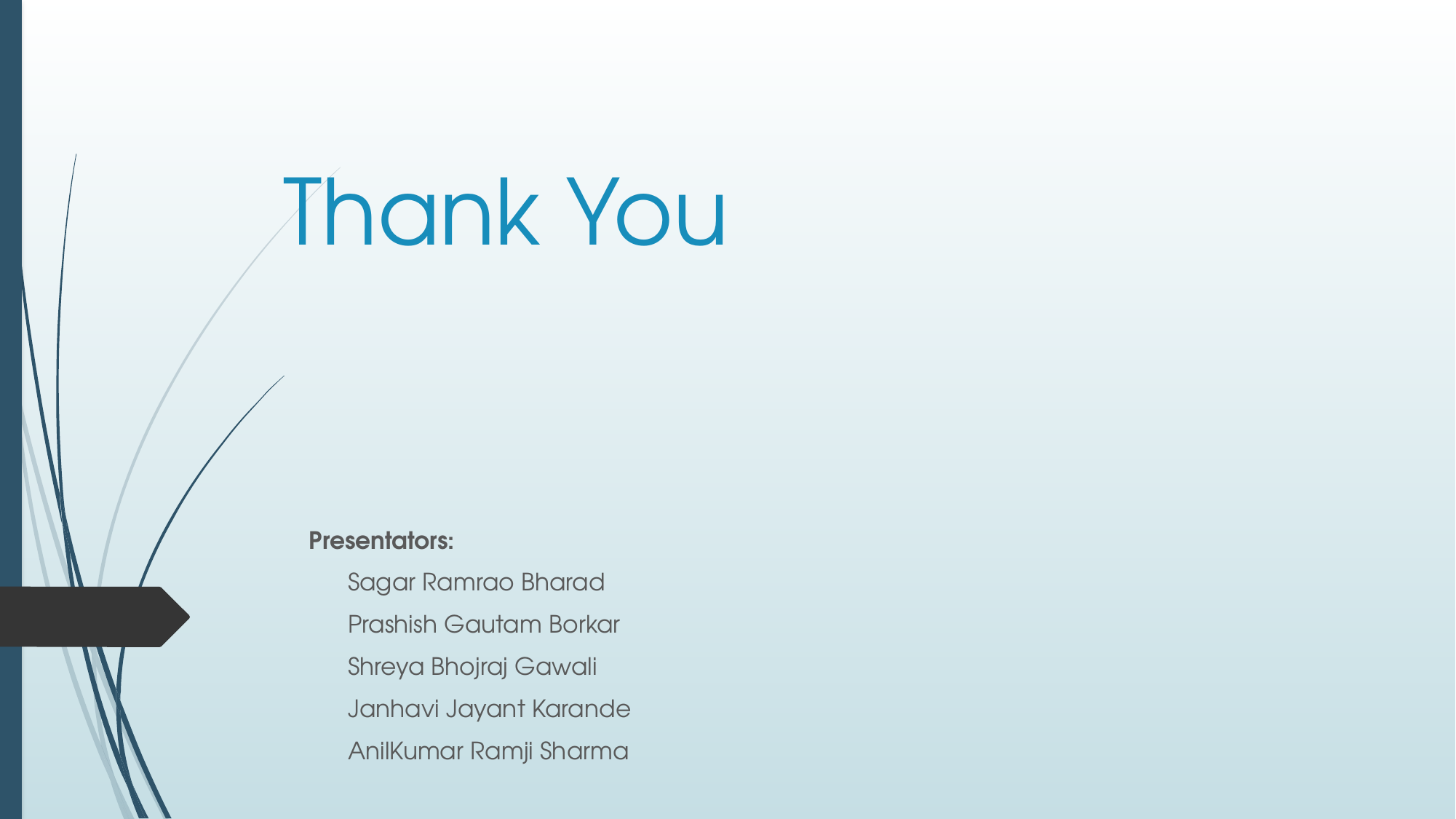

# Thank You
Presentators:
	Sagar Ramrao Bharad
	Prashish Gautam Borkar
	Shreya Bhojraj Gawali
	Janhavi Jayant Karande
	AnilKumar Ramji Sharma